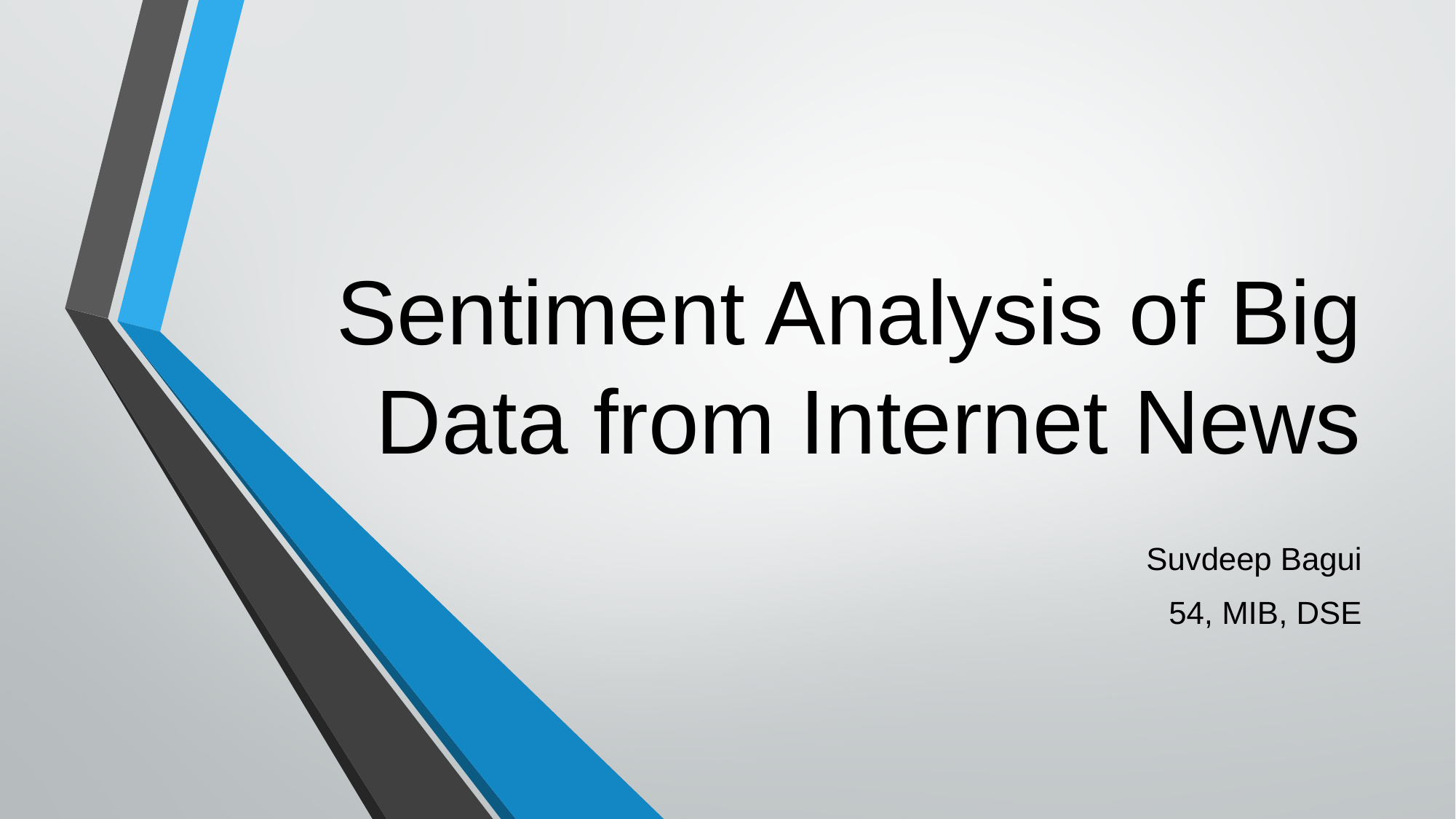

# Sentiment Analysis of Big Data from Internet News
Suvdeep Bagui
54, MIB, DSE